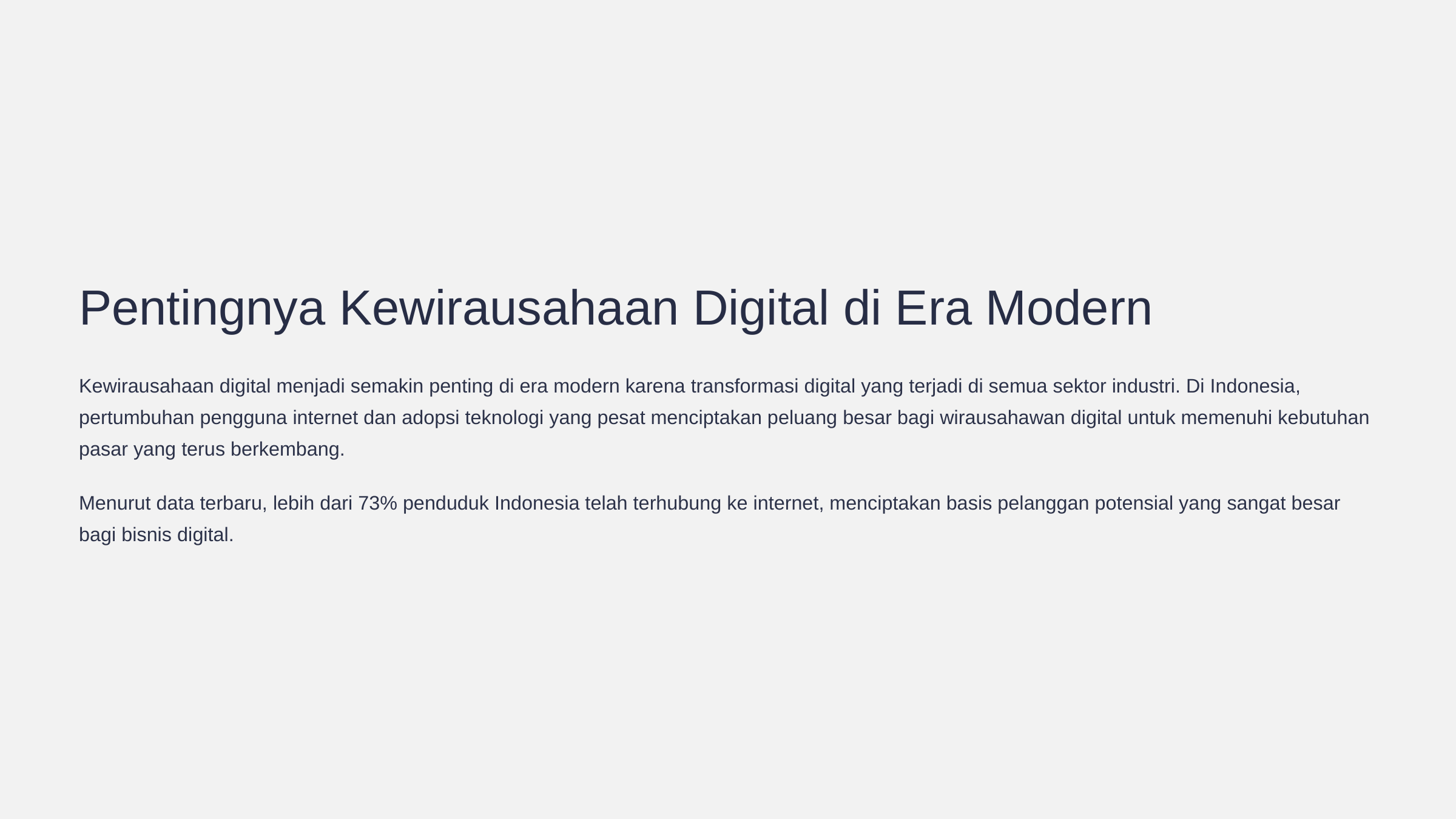

Pentingnya Kewirausahaan Digital di Era Modern
Kewirausahaan digital menjadi semakin penting di era modern karena transformasi digital yang terjadi di semua sektor industri. Di Indonesia, pertumbuhan pengguna internet dan adopsi teknologi yang pesat menciptakan peluang besar bagi wirausahawan digital untuk memenuhi kebutuhan pasar yang terus berkembang.
Menurut data terbaru, lebih dari 73% penduduk Indonesia telah terhubung ke internet, menciptakan basis pelanggan potensial yang sangat besar bagi bisnis digital.